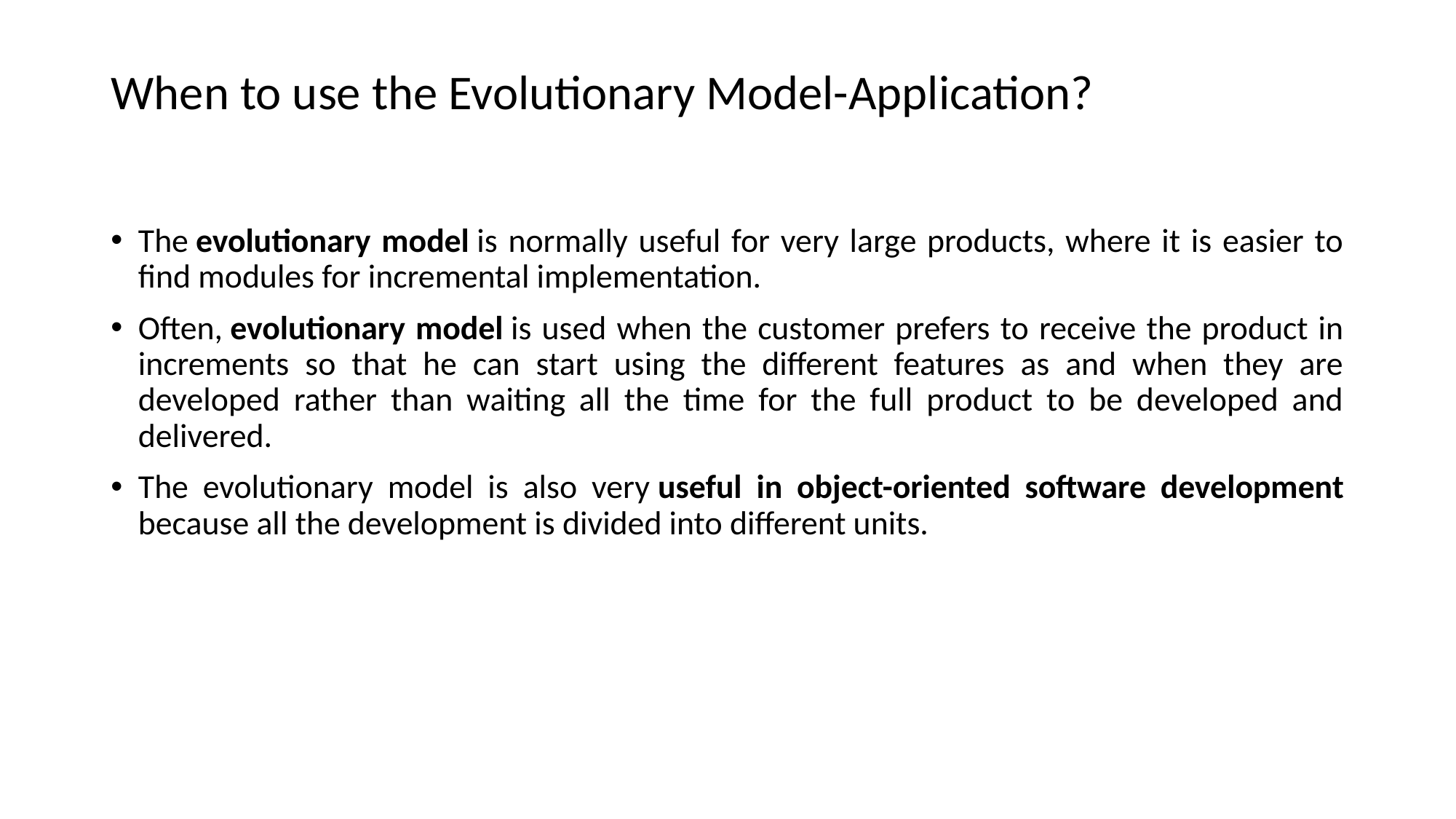

# When to use the Evolutionary Model-Application?
The evolutionary model is normally useful for very large products, where it is easier to find modules for incremental implementation.
Often, evolutionary model is used when the customer prefers to receive the product in increments so that he can start using the different features as and when they are developed rather than waiting all the time for the full product to be developed and delivered.
The evolutionary model is also very useful in object-oriented software development because all the development is divided into different units.